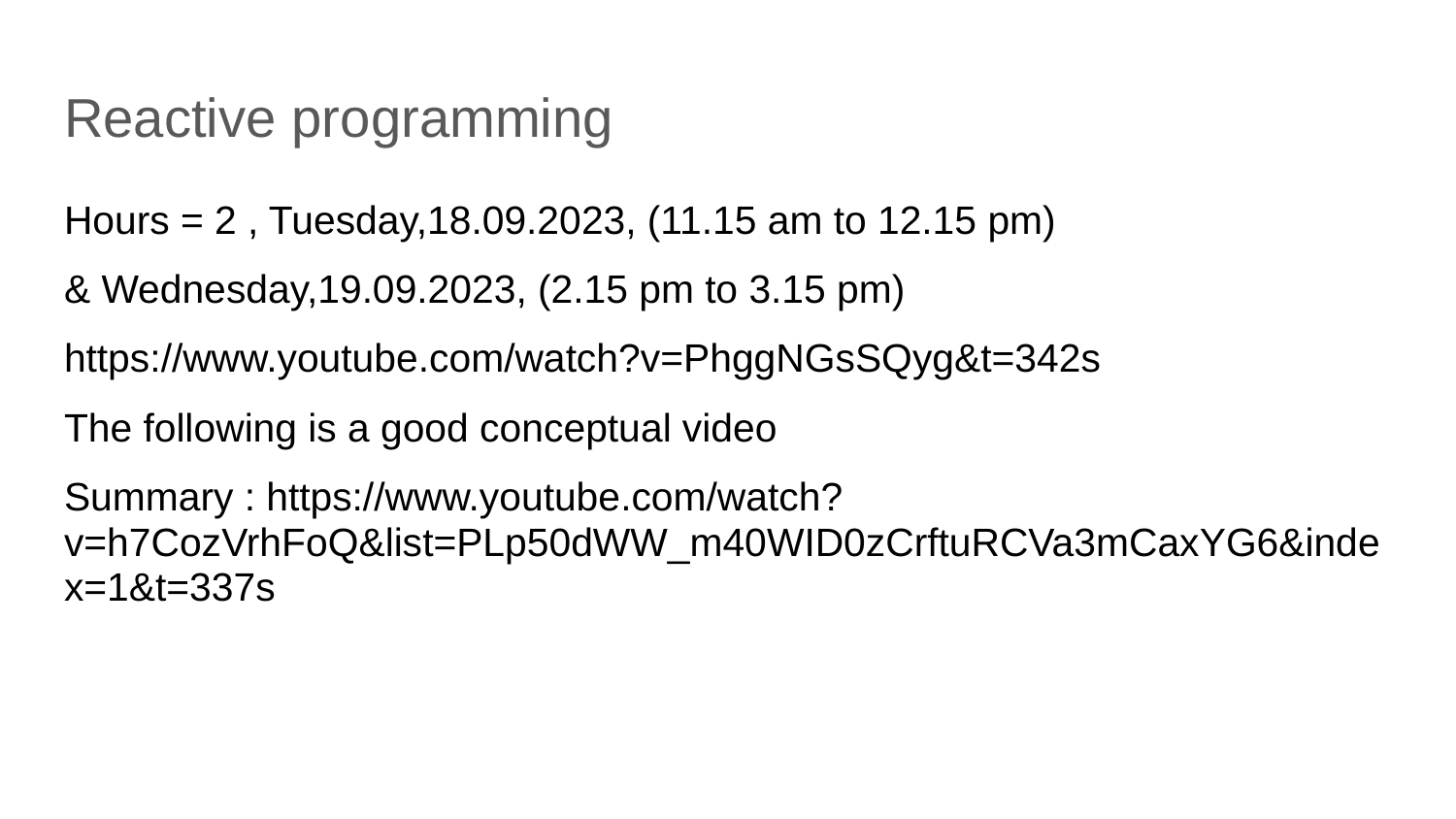

# Reactive programming
Hours = 2 , Tuesday,18.09.2023, (11.15 am to 12.15 pm)
& Wednesday,19.09.2023, (2.15 pm to 3.15 pm)
https://www.youtube.com/watch?v=PhggNGsSQyg&t=342s
The following is a good conceptual video
Summary : https://www.youtube.com/watch?v=h7CozVrhFoQ&list=PLp50dWW_m40WID0zCrftuRCVa3mCaxYG6&index=1&t=337s